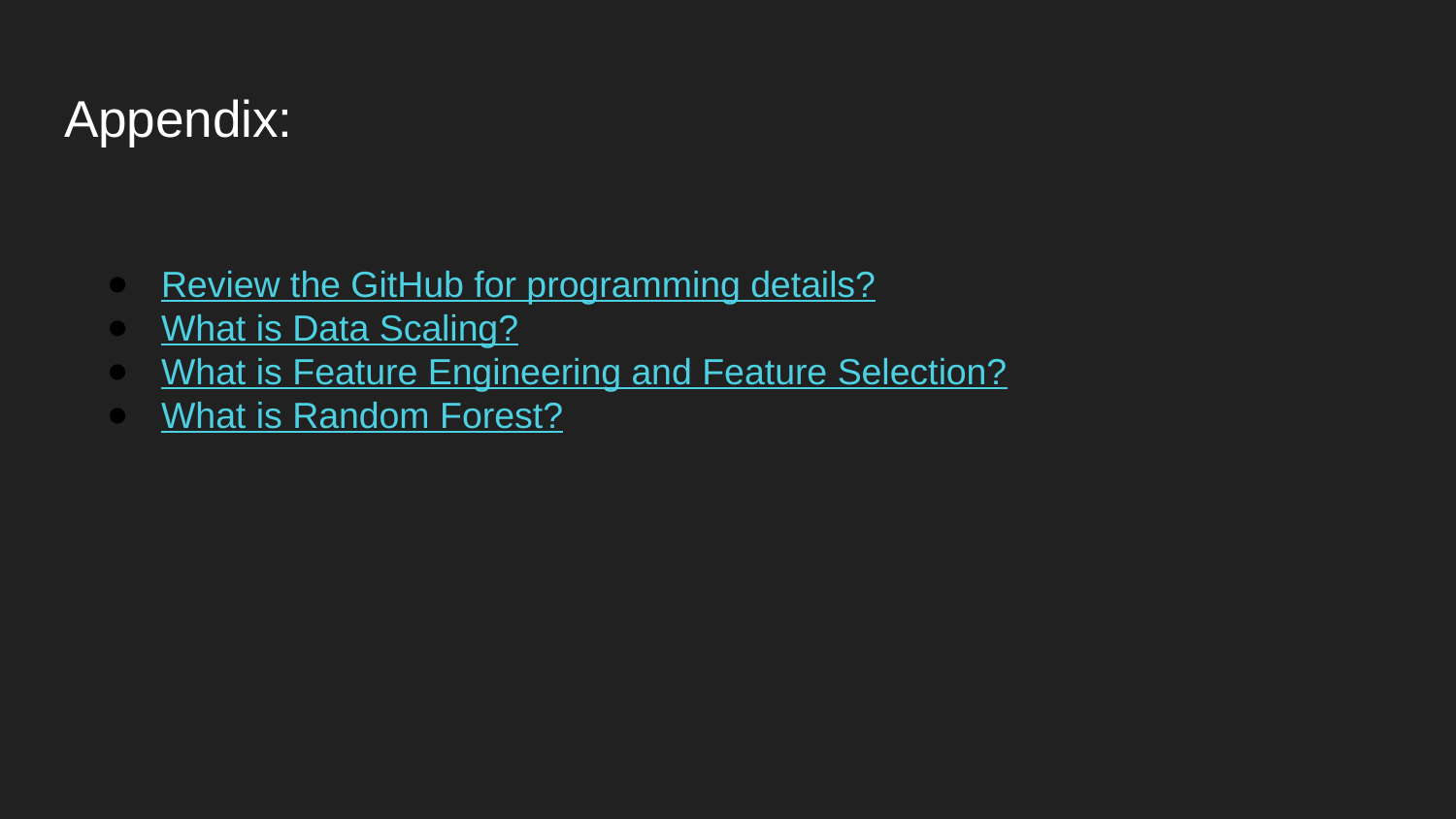

# Appendix:

Review the GitHub for programming details?
What is Data Scaling?
What is Feature Engineering and Feature Selection?
What is Random Forest?